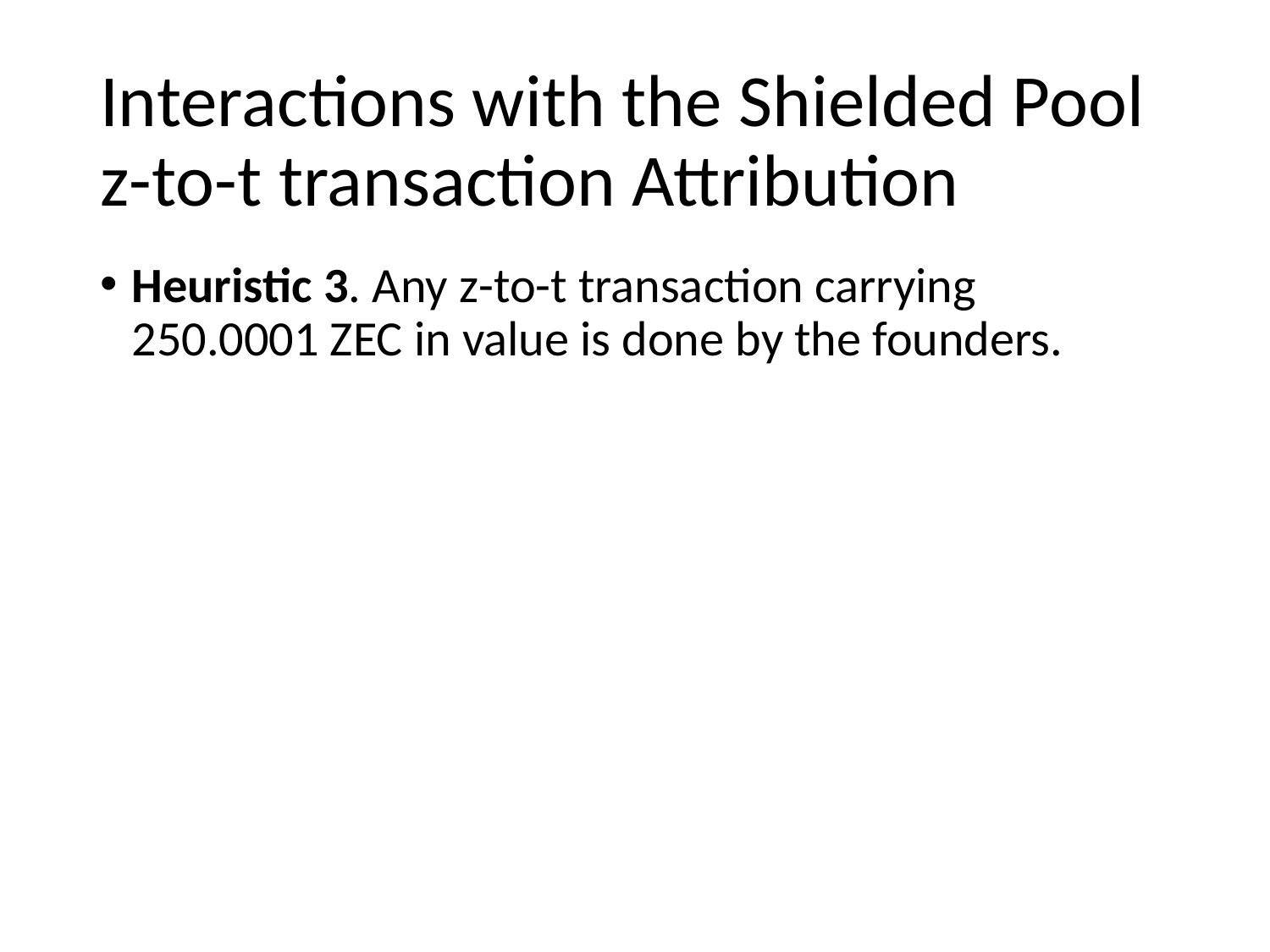

# Interactions with the Shielded Pool z-to-t transaction Attribution
Heuristic 3. Any z-to-t transaction carrying 250.0001 ZEC in value is done by the founders.